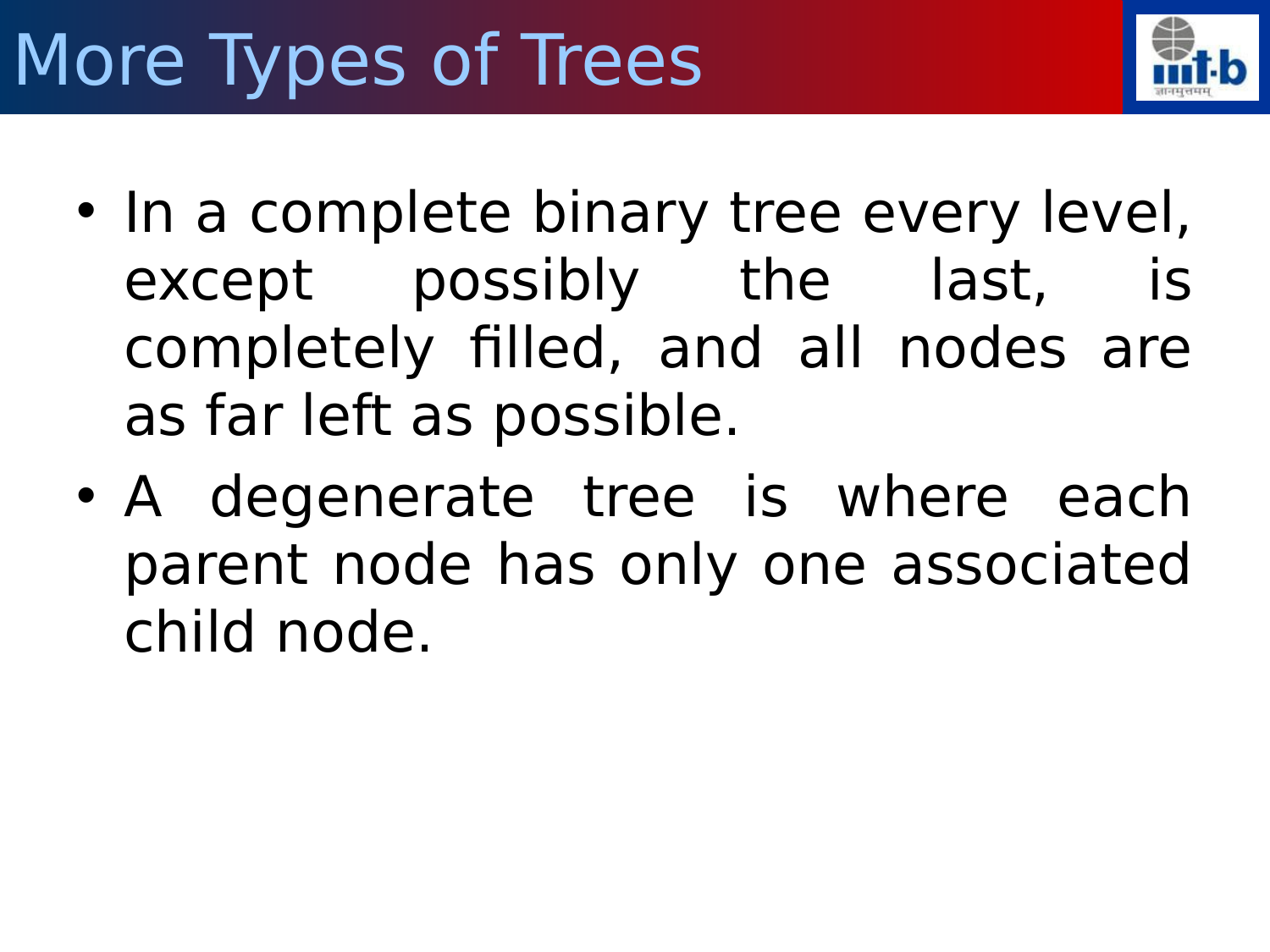

More Types of Trees
In a complete binary tree every level, except possibly the last, is completely ﬁlled, and all nodes are as far left as possible.
A degenerate tree is where each parent node has only one associated child node.